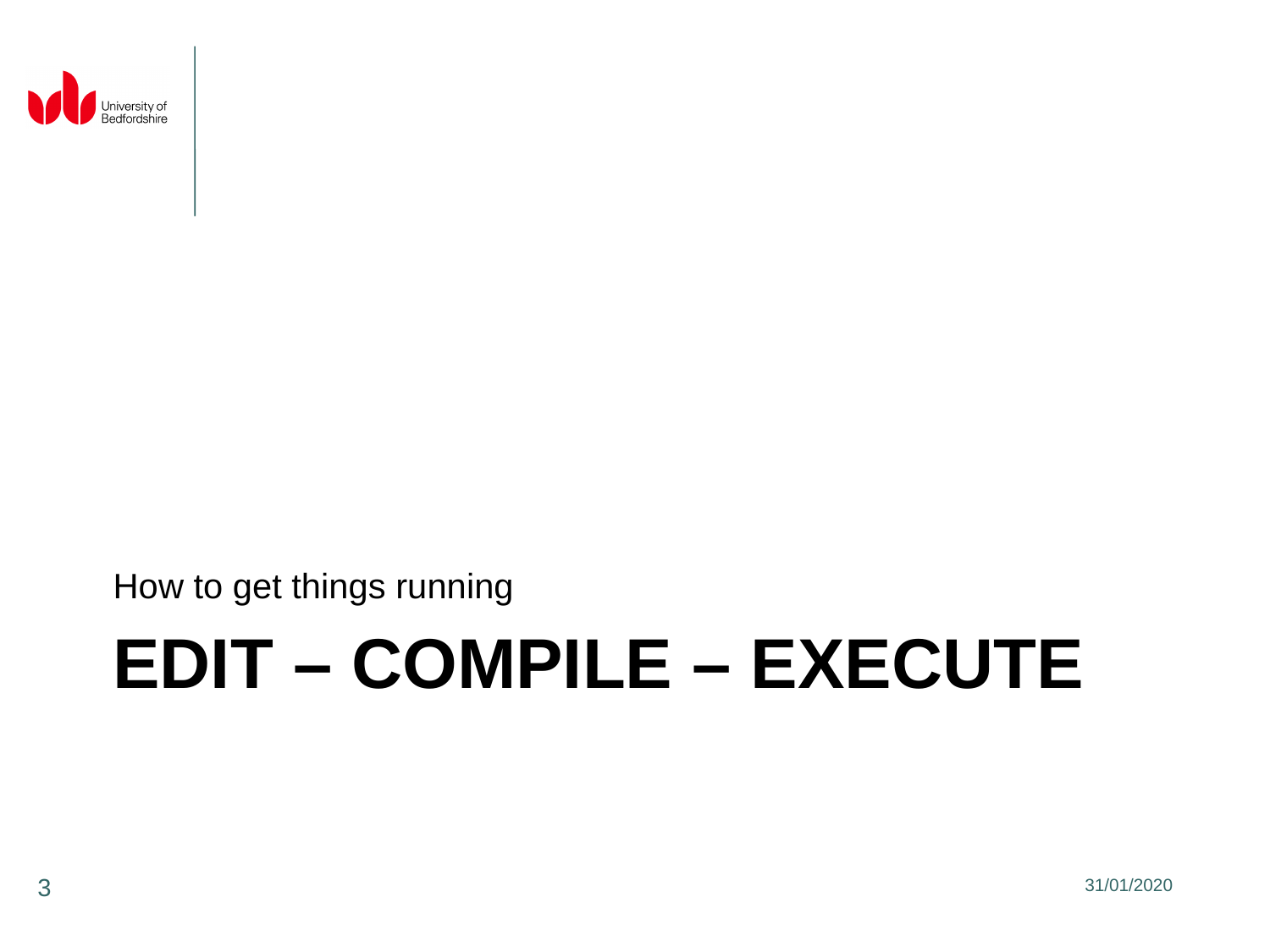

How to get things running
# Edit – compile – execute
3
31/01/2020